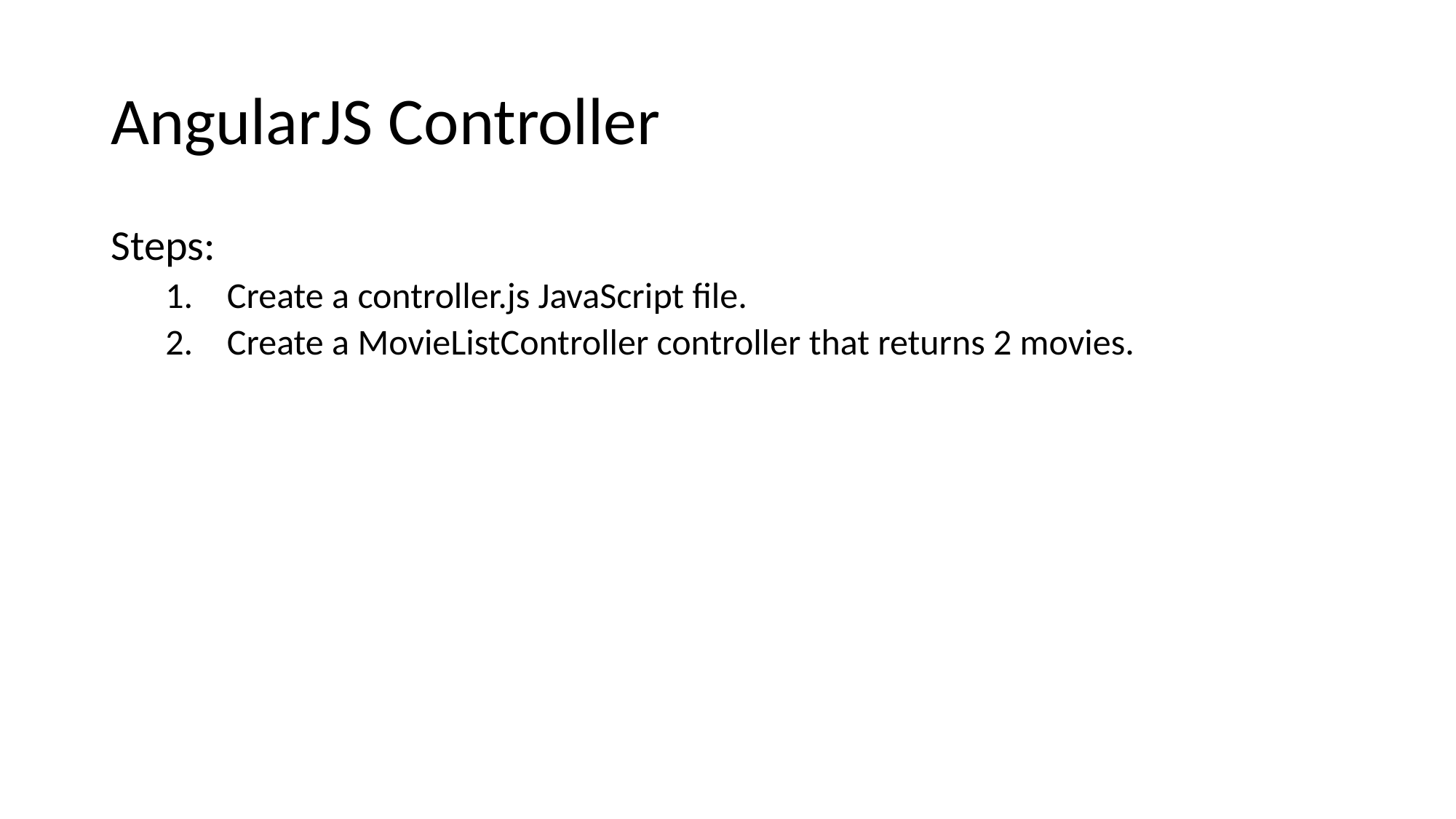

# AngularJS Controller
Steps:
Create a controller.js JavaScript file.
Create a MovieListController controller that returns 2 movies.